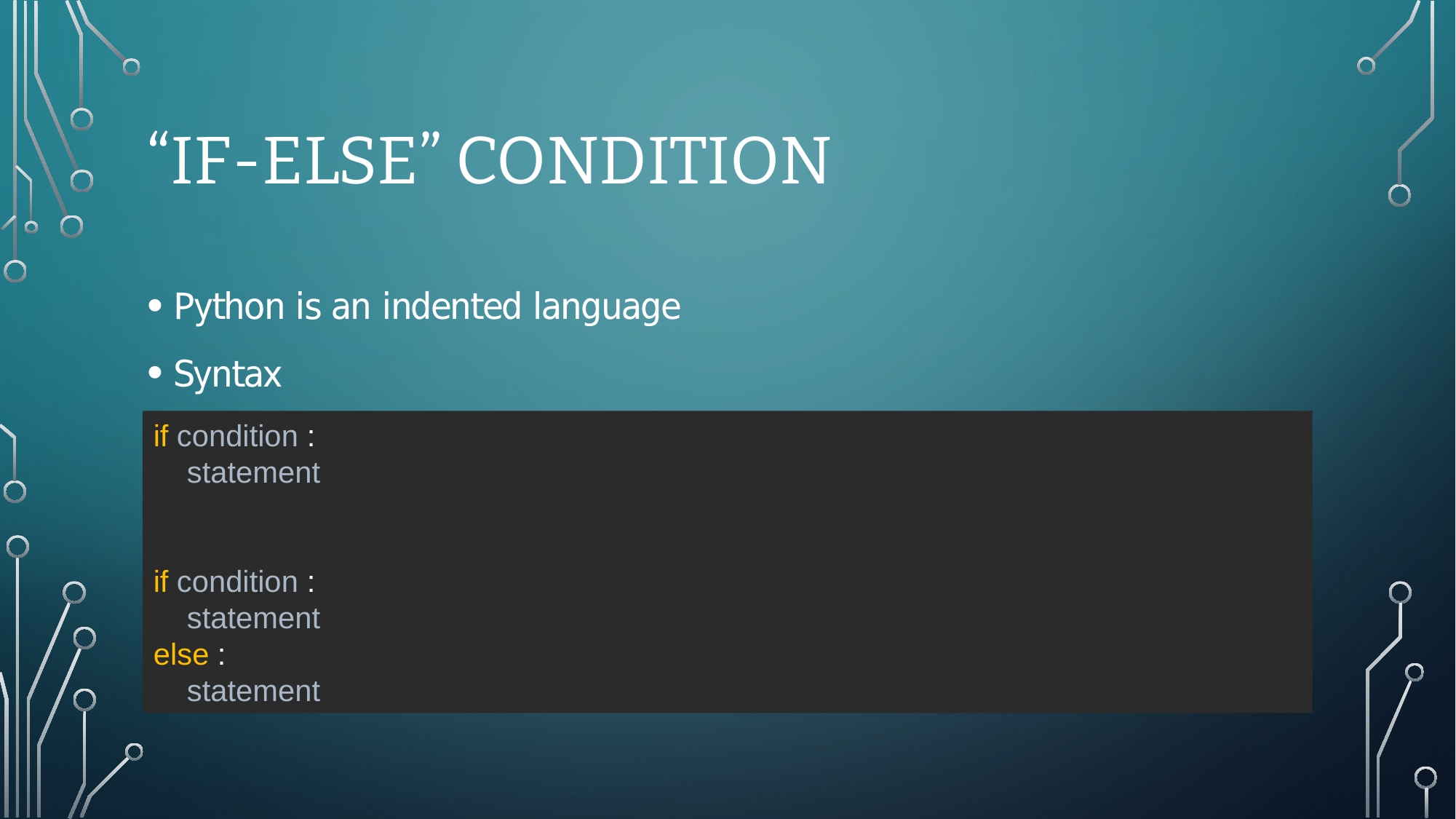

# “If-else” condition
Python is an indented language
Syntax

if condition :
    statement

if condition :
    statement
else :
    statement